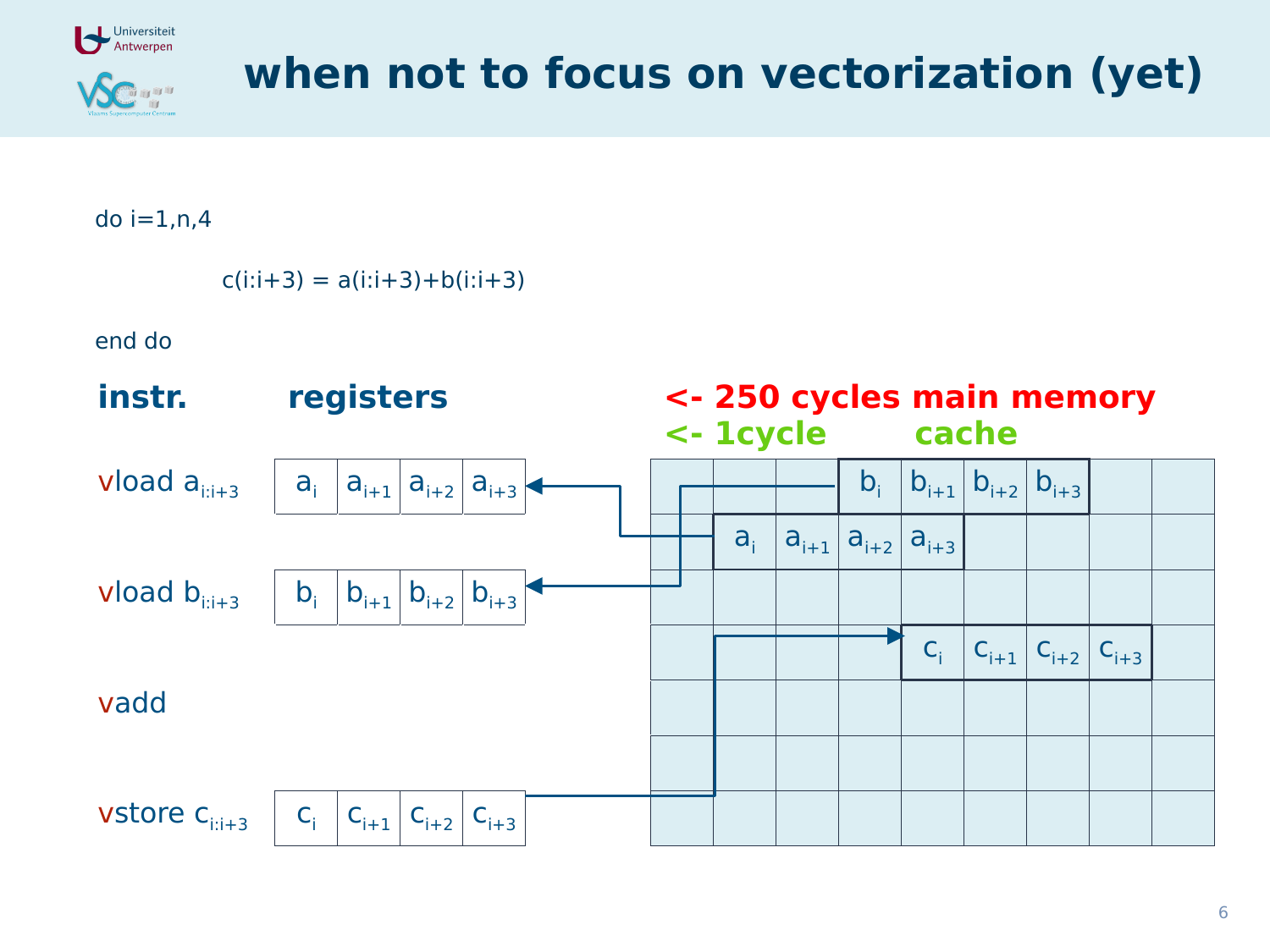

# when not to focus on vectorization (yet)
do i=1,n,4
	c(i:i+3) = a(i:i+3)+b(i:i+3)
end do
| instr. | registers |  |  |  |  |  | <- 250 cycles main memory <- 1cycle cache |  |  |  |  |  |  |  |  |
| --- | --- | --- | --- | --- | --- | --- | --- | --- | --- | --- | --- | --- | --- | --- | --- |
| vload ai:i+3 | ai | ai+1 | ai+2 | ai+3 |  |  |  |  |  | bi | bi+1 | bi+2 | bi+3 |  |  |
|  |  |  |  |  |  |  |  | ai | ai+1 | ai+2 | ai+3 |  |  |  |  |
| vload bi:i+3 | bi | bi+1 | bi+2 | bi+3 |  |  |  |  |  |  |  |  |  |  |  |
|  |  |  |  |  |  |  |  |  |  |  | ci | ci+1 | ci+2 | ci+3 |  |
| vadd |  |  |  |  |  |  |  |  |  |  |  |  |  |  |  |
|  |  |  |  |  |  |  |  |  |  |  |  |  |  |  |  |
| vstore ci:i+3 | ci | ci+1 | ci+2 | ci+3 |  |  |  |  |  |  |  |  |  |  |  |